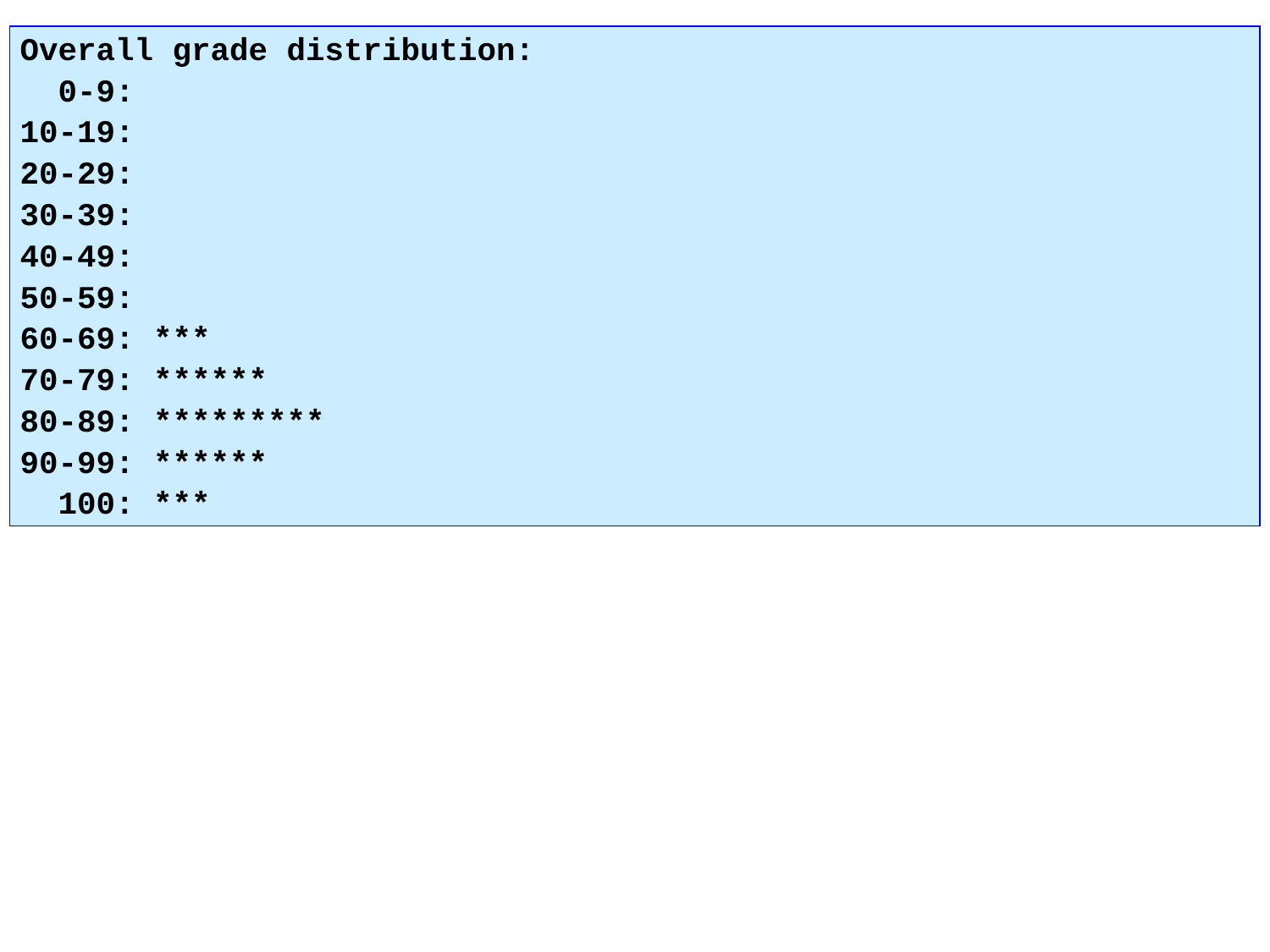

Overall grade distribution:
  0-9:
10-19:
20-29:
30-39:
40-49:
50-59:
60-69: ***
70-79: ******
80-89: *********
90-99: ******
  100: ***